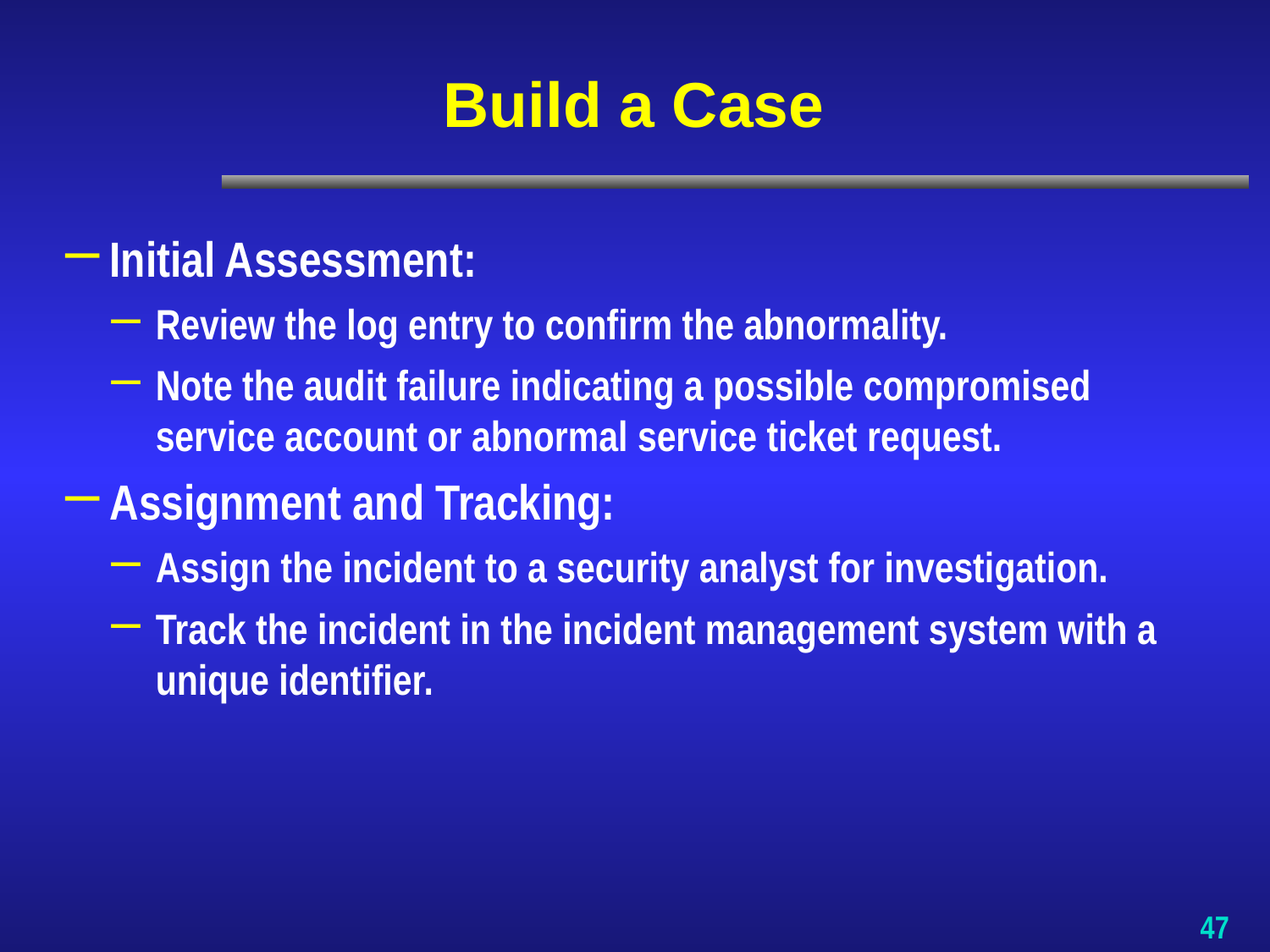

# Build a Case
Initial Assessment:
Review the log entry to confirm the abnormality.
Note the audit failure indicating a possible compromised service account or abnormal service ticket request.
Assignment and Tracking:
Assign the incident to a security analyst for investigation.
Track the incident in the incident management system with a unique identifier.